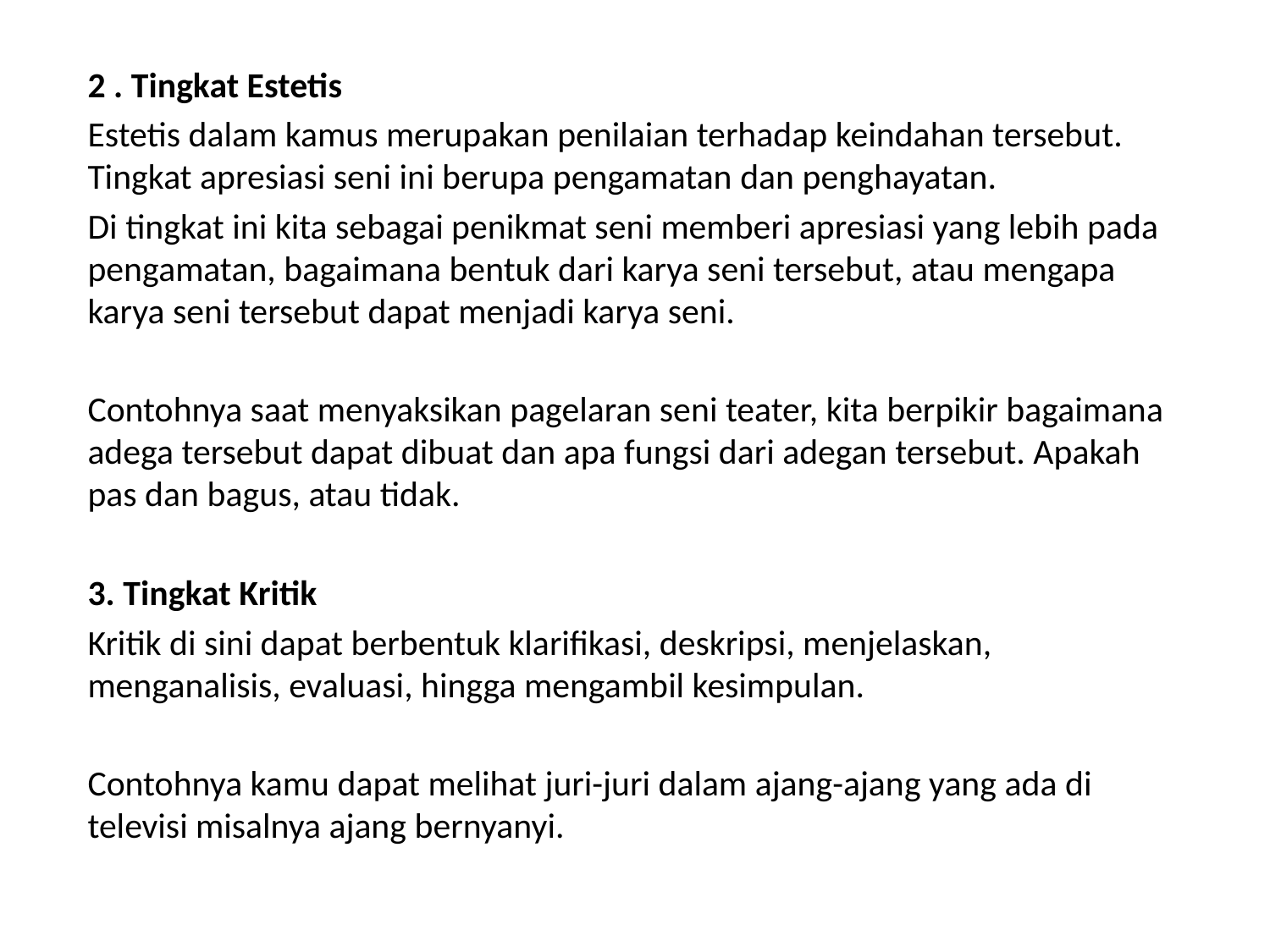

2 . Tingkat Estetis
Estetis dalam kamus merupakan penilaian terhadap keindahan tersebut. Tingkat apresiasi seni ini berupa pengamatan dan penghayatan.
Di tingkat ini kita sebagai penikmat seni memberi apresiasi yang lebih pada pengamatan, bagaimana bentuk dari karya seni tersebut, atau mengapa karya seni tersebut dapat menjadi karya seni.

Contohnya saat menyaksikan pagelaran seni teater, kita berpikir bagaimana adega tersebut dapat dibuat dan apa fungsi dari adegan tersebut. Apakah pas dan bagus, atau tidak.

3. Tingkat Kritik
Kritik di sini dapat berbentuk klarifikasi, deskripsi, menjelaskan, menganalisis, evaluasi, hingga mengambil kesimpulan.

Contohnya kamu dapat melihat juri-juri dalam ajang-ajang yang ada di televisi misalnya ajang bernyanyi.